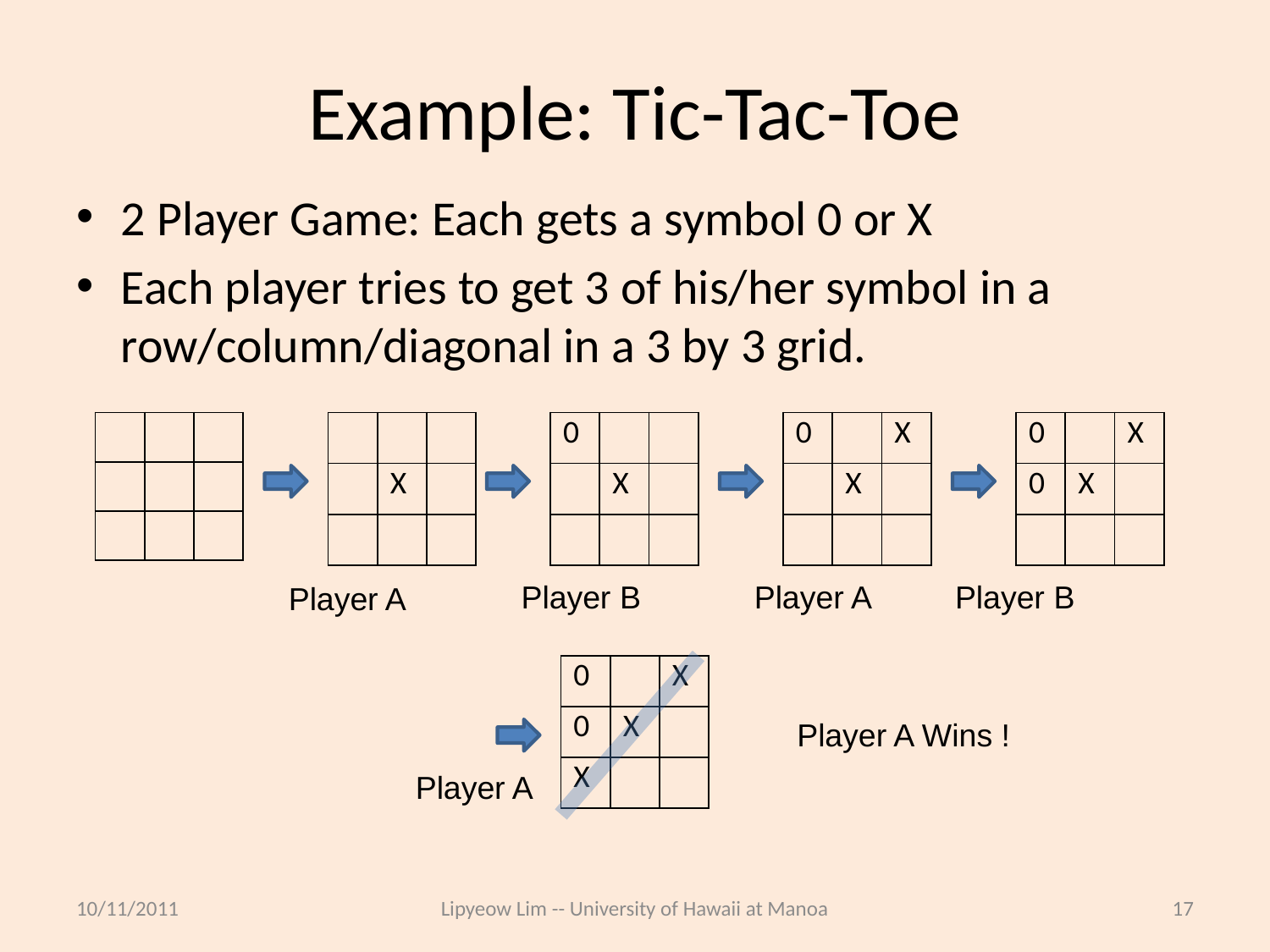

# Example: Tic-Tac-Toe
2 Player Game: Each gets a symbol 0 or X
Each player tries to get 3 of his/her symbol in a row/column/diagonal in a 3 by 3 grid.
|  |  |  |
| --- | --- | --- |
|  |  |  |
|  |  |  |
|  |  |  |
| --- | --- | --- |
|  | X |  |
|  |  |  |
| 0 |  |  |
| --- | --- | --- |
|  | X |  |
|  |  |  |
| 0 |  | X |
| --- | --- | --- |
|  | X |  |
|  |  |  |
| 0 |  | X |
| --- | --- | --- |
| 0 | X |  |
|  |  |  |

Player B
Player A
Player B
Player A
| 0 |  | X |
| --- | --- | --- |
| 0 | X |  |
| X |  |  |
Player A Wins !

Player A
10/11/2011
Lipyeow Lim -- University of Hawaii at Manoa
17